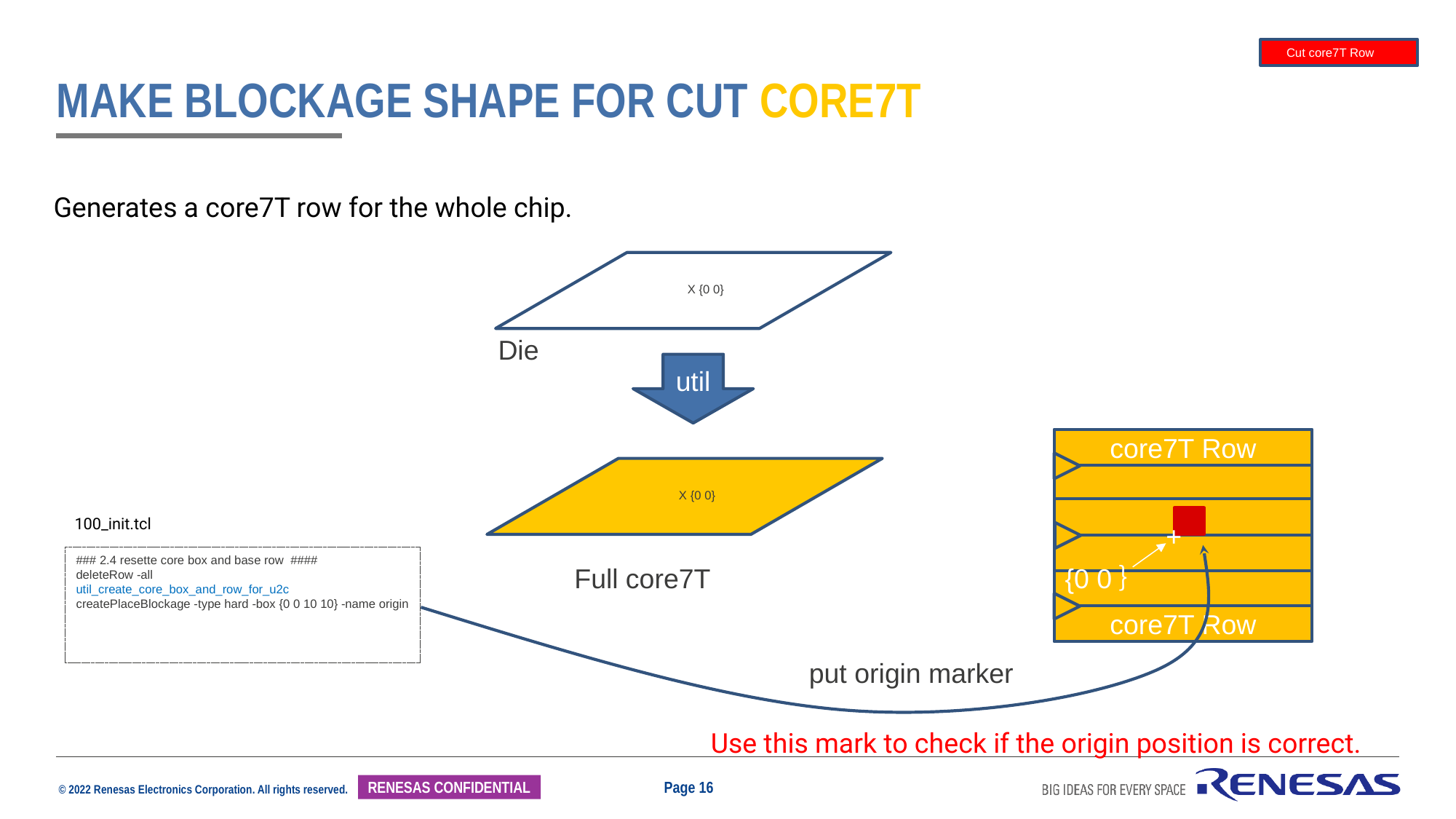

Cut core7T Row
# Make Blockage shape for cut core7T
Generates a core7T row for the whole chip.

X {0 0}
Die
util
core7T Row

X {0 0}

100_init.tcl
+

### 2.4 resette core box and base row  ####
deleteRow -all
util_create_core_box_and_row_for_u2c
createPlaceBlockage -type hard -box {0 0 10 10} -name origin

Full core7T
{0 0｝

core7T Row
put origin marker
Use this mark to check if the origin position is correct.